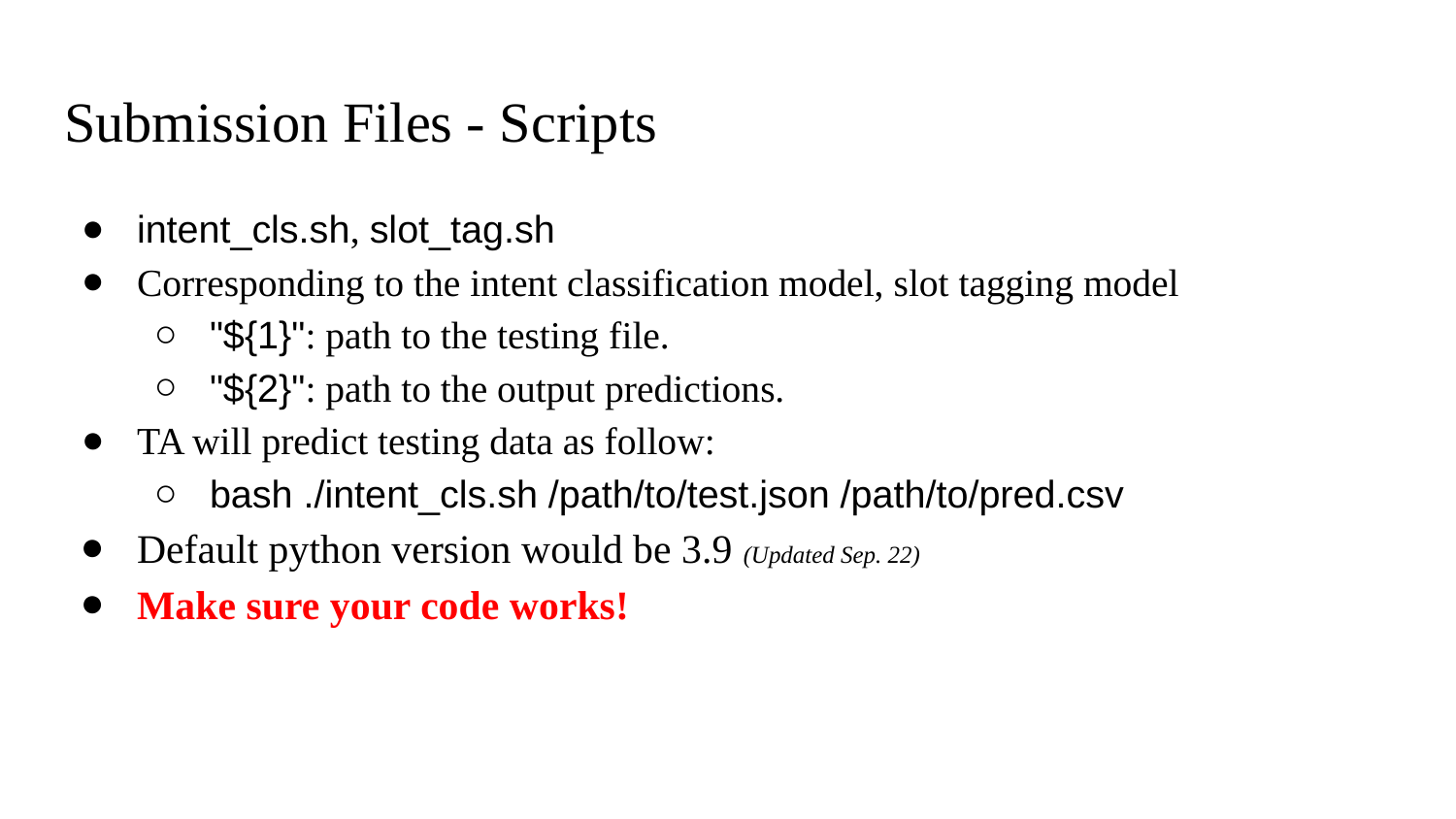

# Submission Files - Scripts
intent_cls.sh, slot_tag.sh
Corresponding to the intent classification model, slot tagging model
"${1}": path to the testing file.
"${2}": path to the output predictions.
TA will predict testing data as follow:
bash ./intent_cls.sh /path/to/test.json /path/to/pred.csv
Default python version would be 3.9 (Updated Sep. 22)
Make sure your code works!